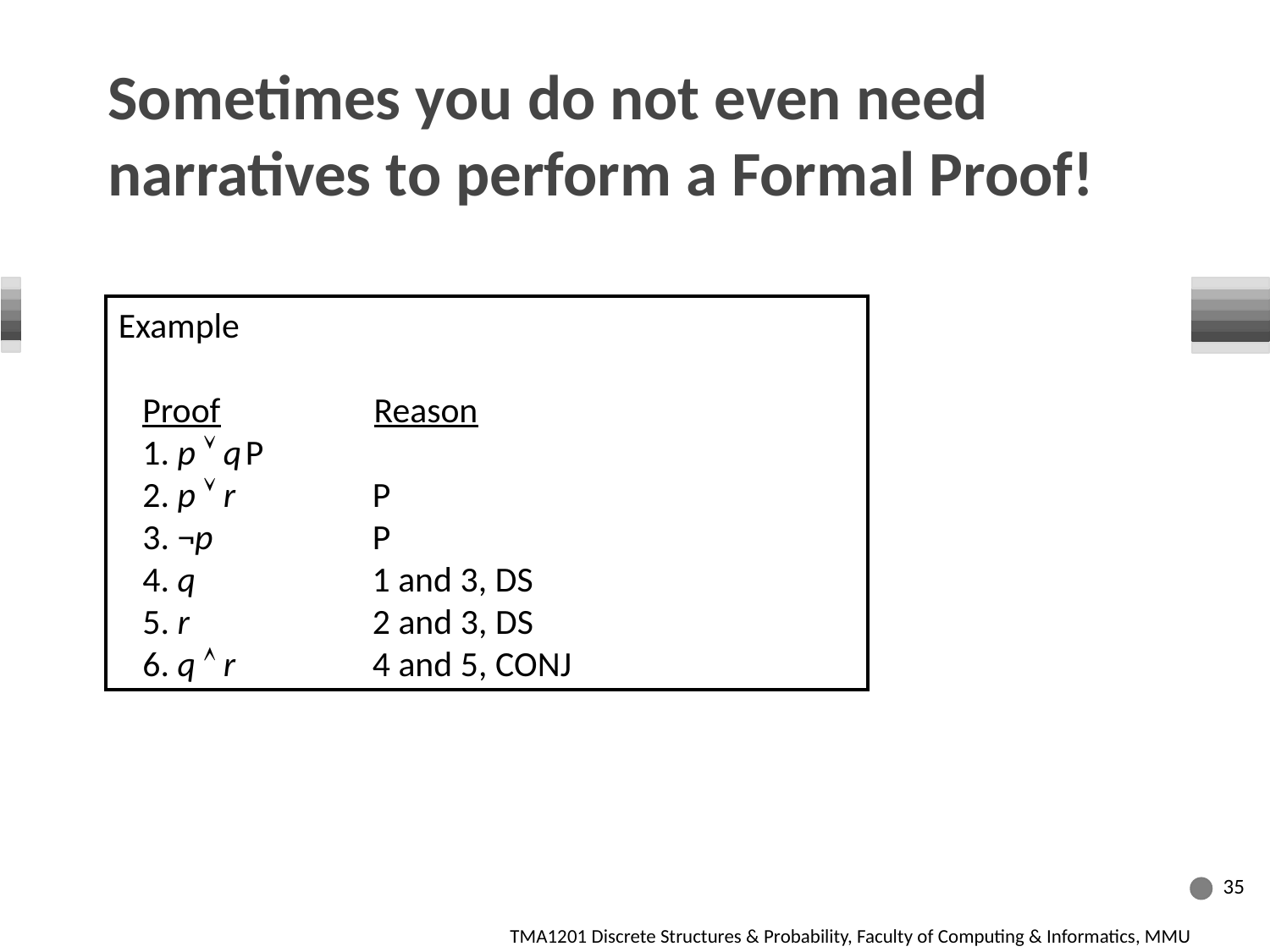

Sometimes you do not even need narratives to perform a Formal Proof!
Example

   Proof	                Reason
   1. p ∨ q	P
   2. p ∨ r	          	P
   3. ¬p		P
   4. q                      1 and 3, DS
   5. r	        	2 and 3, DS
   6. q ∧ r	         	4 and 5, CONJ
35
TMA1201 Discrete Structures & Probability, Faculty of Computing & Informatics, MMU